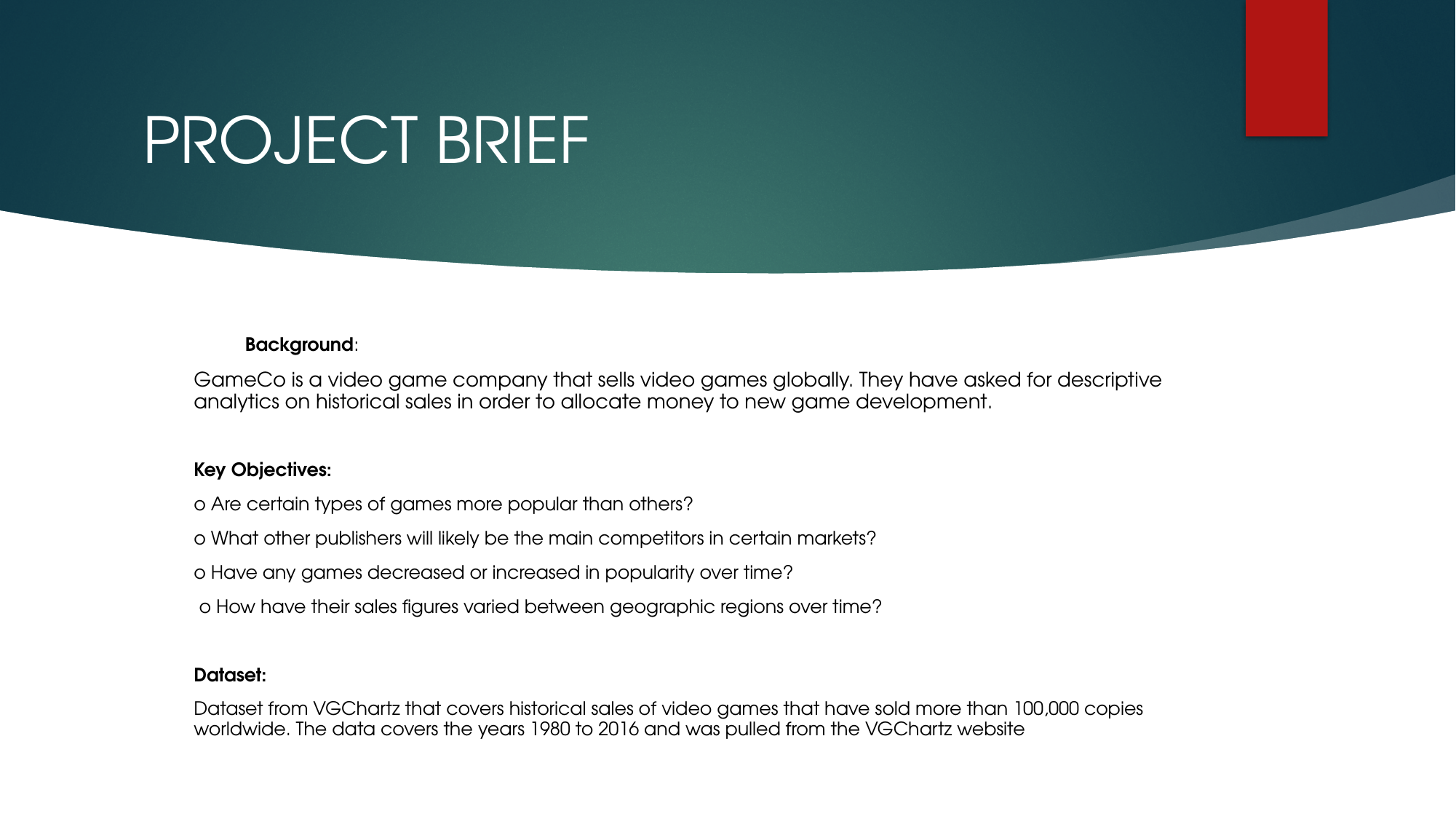

# PROJECT BRIEF

       	Background:
GameCo is a video game company that sells video games globally. They have asked for descriptive analytics on historical sales in order to allocate money to new game development.

Key Objectives:
o Are certain types of games more popular than others?
o What other publishers will likely be the main competitors in certain markets?
o Have any games decreased or increased in popularity over time?
 o How have their sales figures varied between geographic regions over time?

Dataset:
Dataset from VGChartz that covers historical sales of video games that have sold more than 100,000 copies worldwide. The data covers the years 1980 to 2016 and was pulled from the VGChartz website